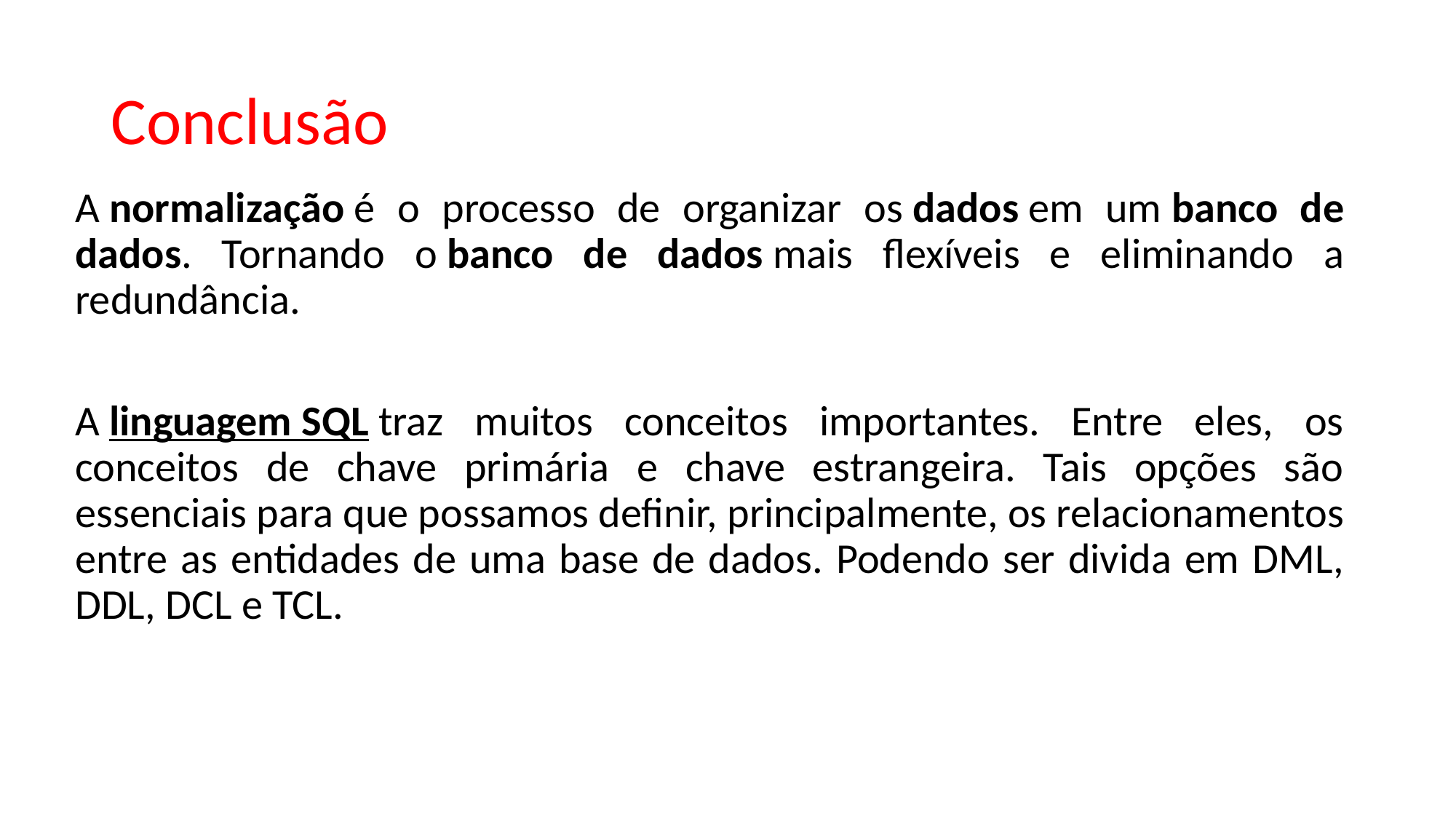

# Conclusão
A normalização é o processo de organizar os dados em um banco de dados. Tornando o banco de dados mais flexíveis e eliminando a redundância.

A linguagem SQL traz muitos conceitos importantes. Entre eles, os conceitos de chave primária e chave estrangeira. Tais opções são essenciais para que possamos definir, principalmente, os relacionamentos entre as entidades de uma base de dados. Podendo ser divida em DML, DDL, DCL e TCL.